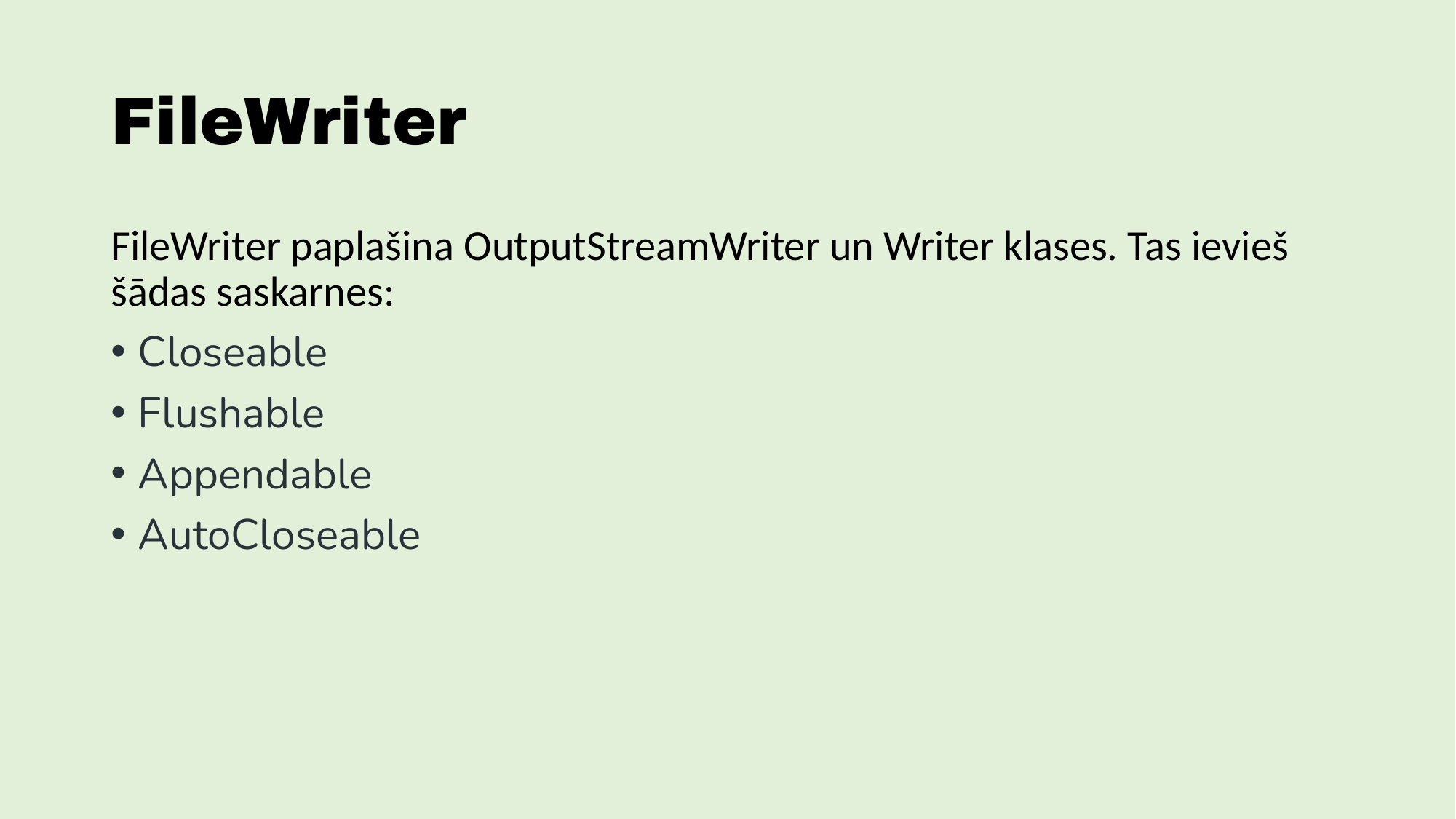

# FileWriter
FileWriter paplašina OutputStreamWriter un Writer klases. Tas ievieš šādas saskarnes:
Closeable
Flushable
Appendable
AutoCloseable